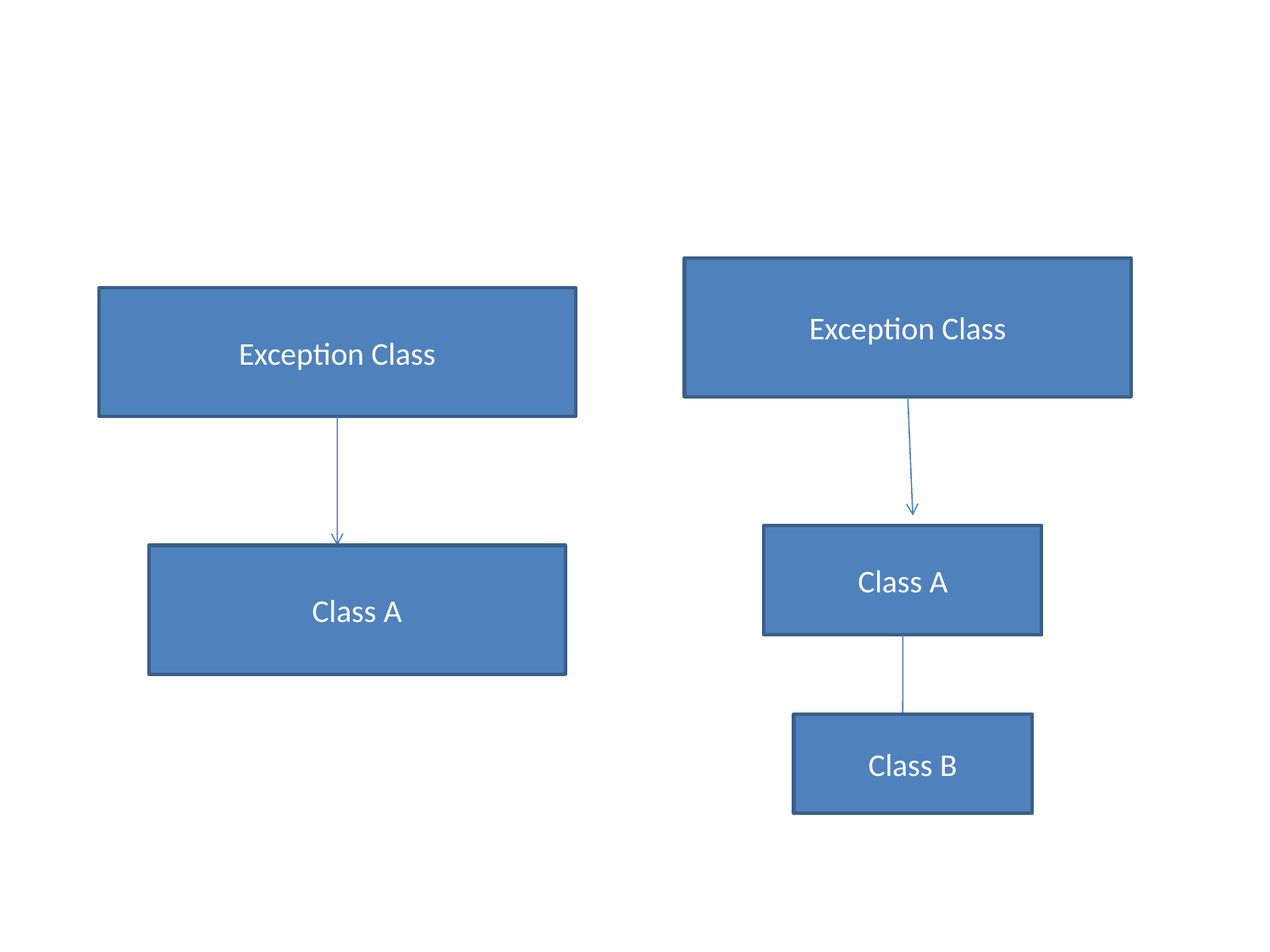

Exception Class
Exception Class
Class A
Class A
Class B